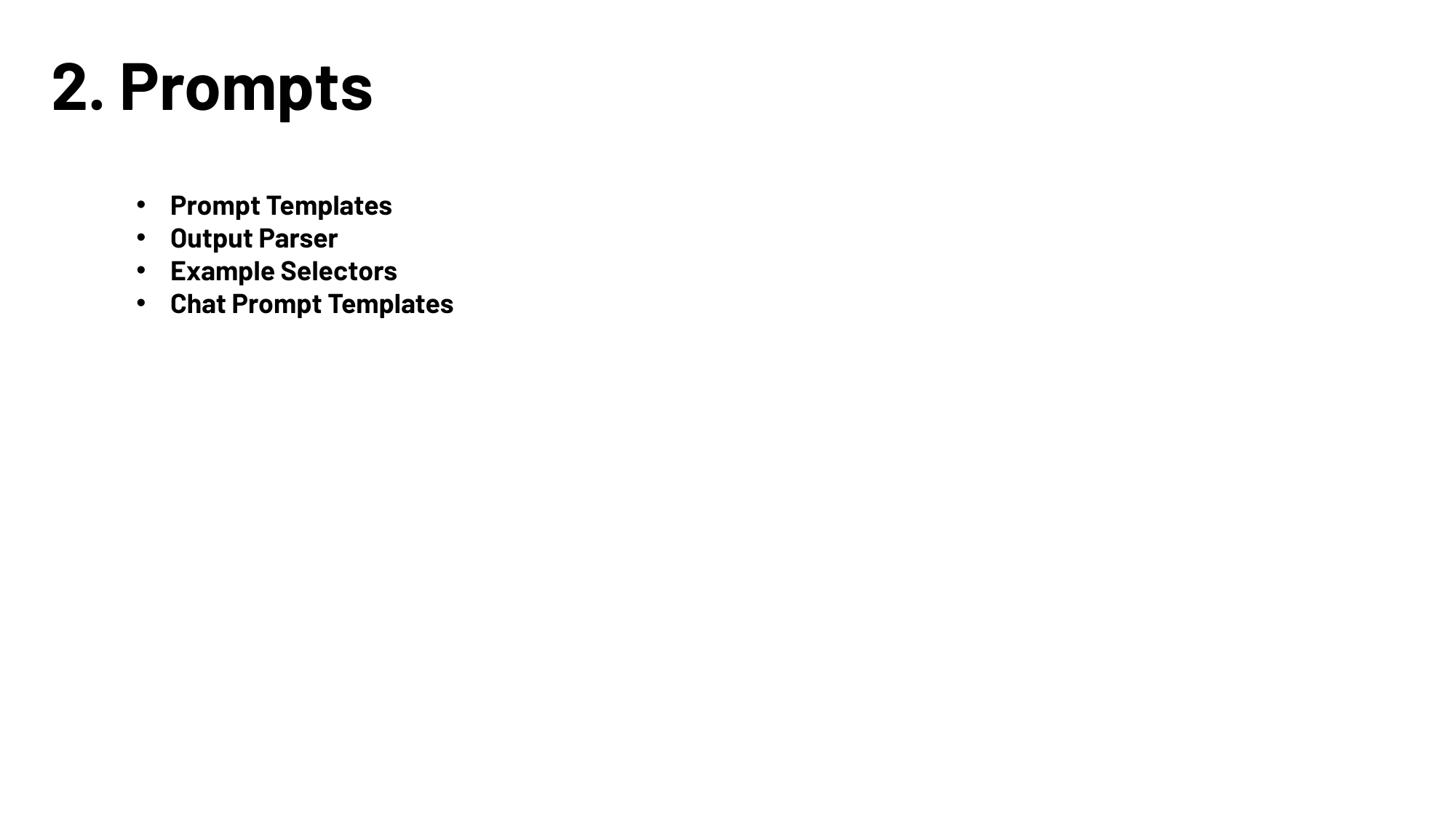

2. Prompts
Prompt Templates
Output Parser
Example Selectors
Chat Prompt Templates